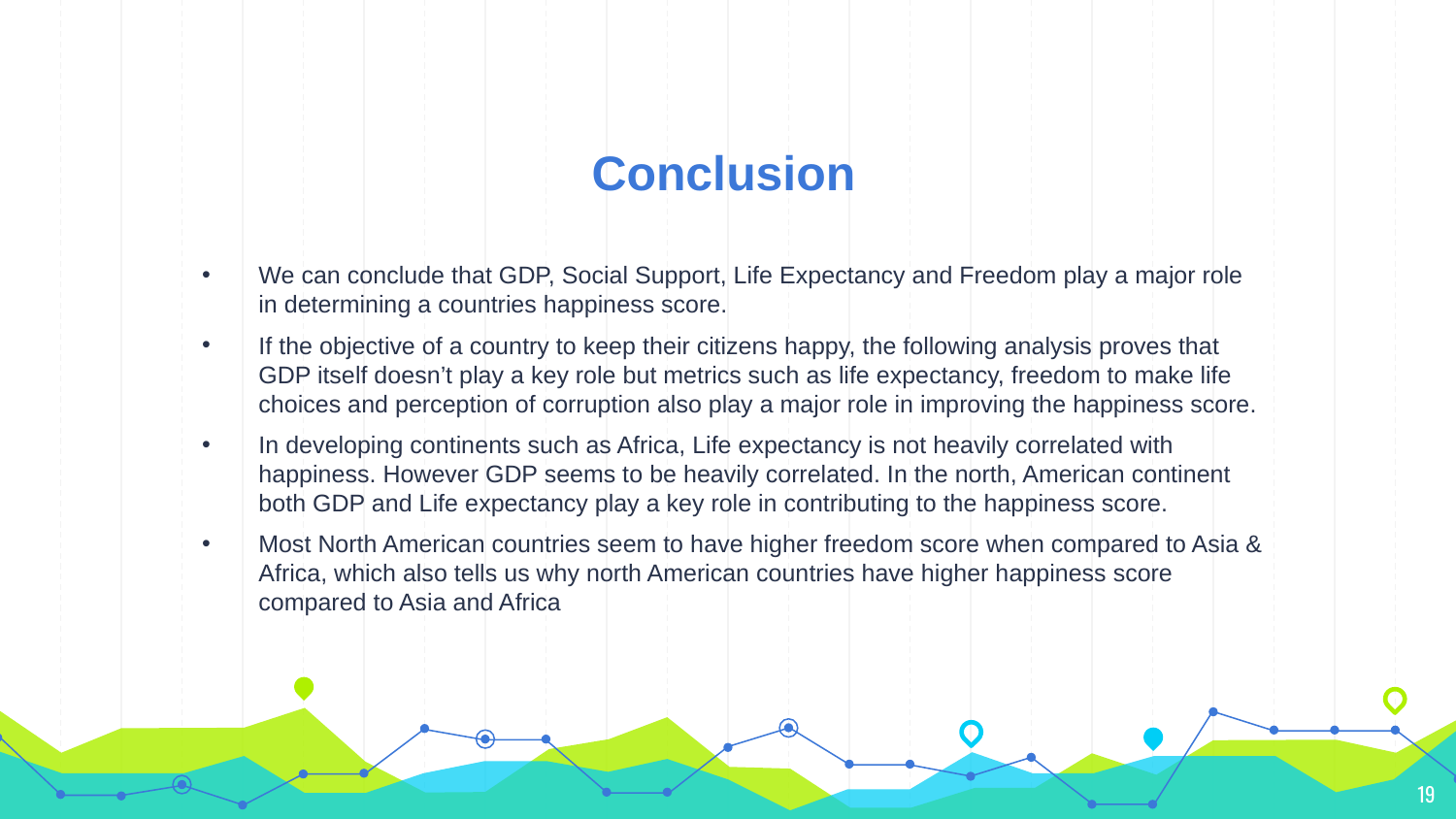

# Conclusion
We can conclude that GDP, Social Support, Life Expectancy and Freedom play a major role in determining a countries happiness score.
If the objective of a country to keep their citizens happy, the following analysis proves that GDP itself doesn’t play a key role but metrics such as life expectancy, freedom to make life choices and perception of corruption also play a major role in improving the happiness score.
In developing continents such as Africa, Life expectancy is not heavily correlated with happiness. However GDP seems to be heavily correlated. In the north, American continent both GDP and Life expectancy play a key role in contributing to the happiness score.
Most North American countries seem to have higher freedom score when compared to Asia & Africa, which also tells us why north American countries have higher happiness score compared to Asia and Africa

19